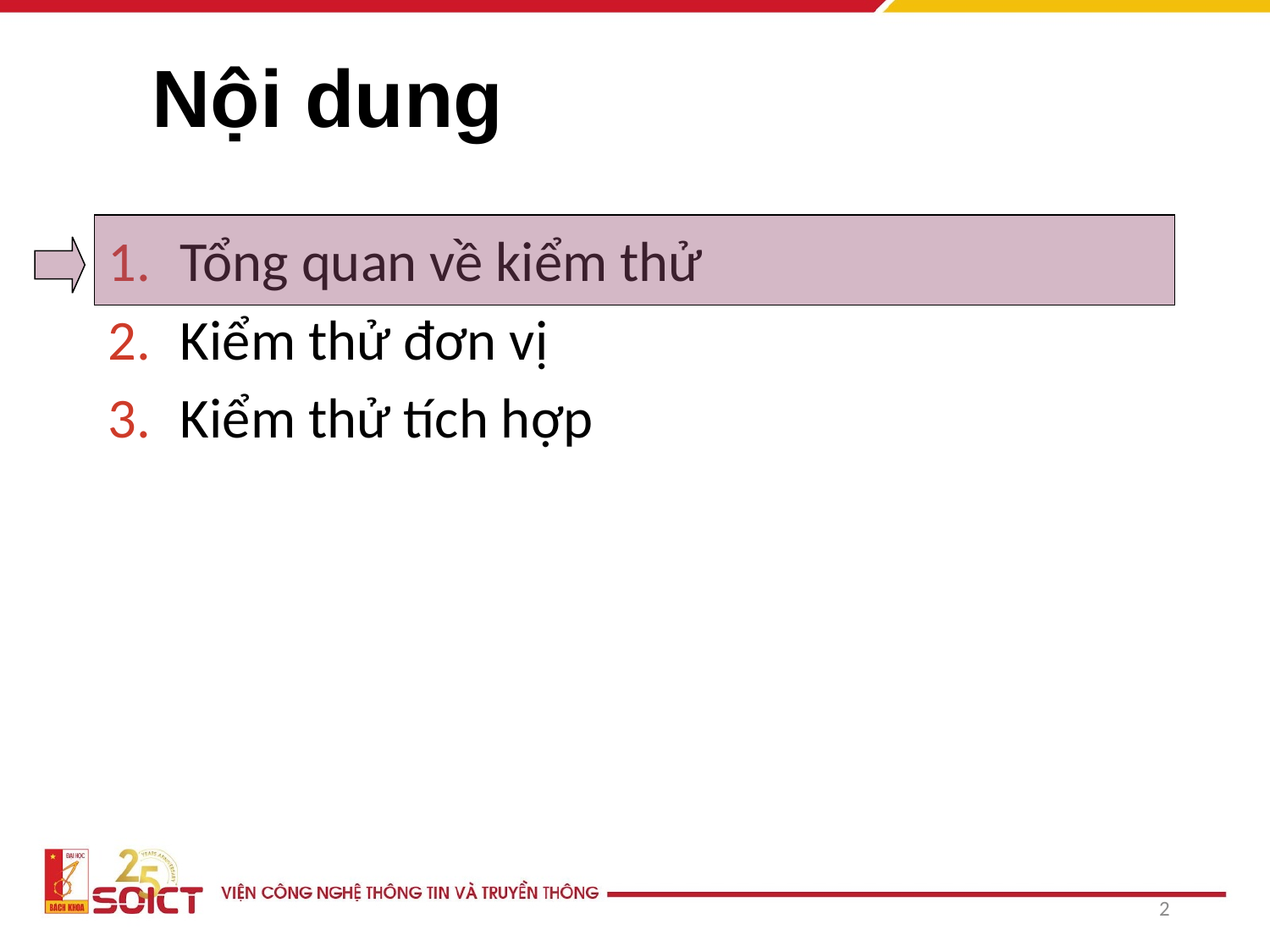

Nội dung

Tổng quan về kiểm thử
Kiểm thử đơn vị
Kiểm thử tích hợp

2